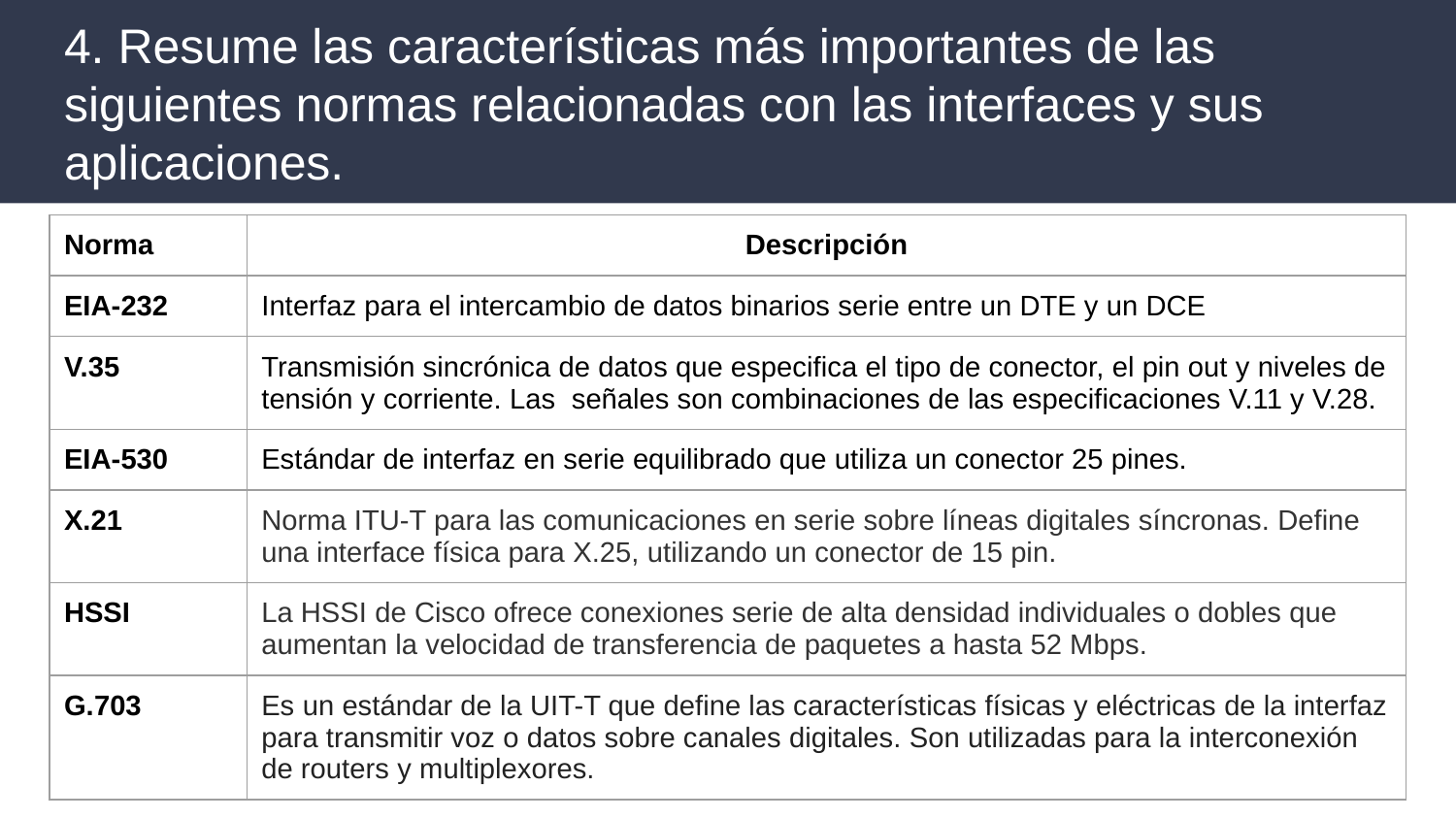

# 4. Resume las características más importantes de las siguientes normas relacionadas con las interfaces y sus aplicaciones.
| Norma | Descripción |
| --- | --- |
| EIA-232 | Interfaz para el intercambio de datos binarios serie entre un DTE y un DCE |
| V.35 | Transmisión sincrónica de datos que especifica el tipo de conector, el pin out y niveles de tensión y corriente. Las señales son combinaciones de las especificaciones V.11 y V.28. |
| EIA-530 | Estándar de interfaz en serie equilibrado que utiliza un conector 25 pines. |
| X.21 | Norma ITU-T para las comunicaciones en serie sobre líneas digitales síncronas. Define una interface física para X.25, utilizando un conector de 15 pin. |
| HSSI | La HSSI de Cisco ofrece conexiones serie de alta densidad individuales o dobles que aumentan la velocidad de transferencia de paquetes a hasta 52 Mbps. |
| G.703 | Es un estándar de la UIT-T que define las características físicas y eléctricas de la interfaz para transmitir voz o datos sobre canales digitales. Son utilizadas para la interconexión de routers y multiplexores. |